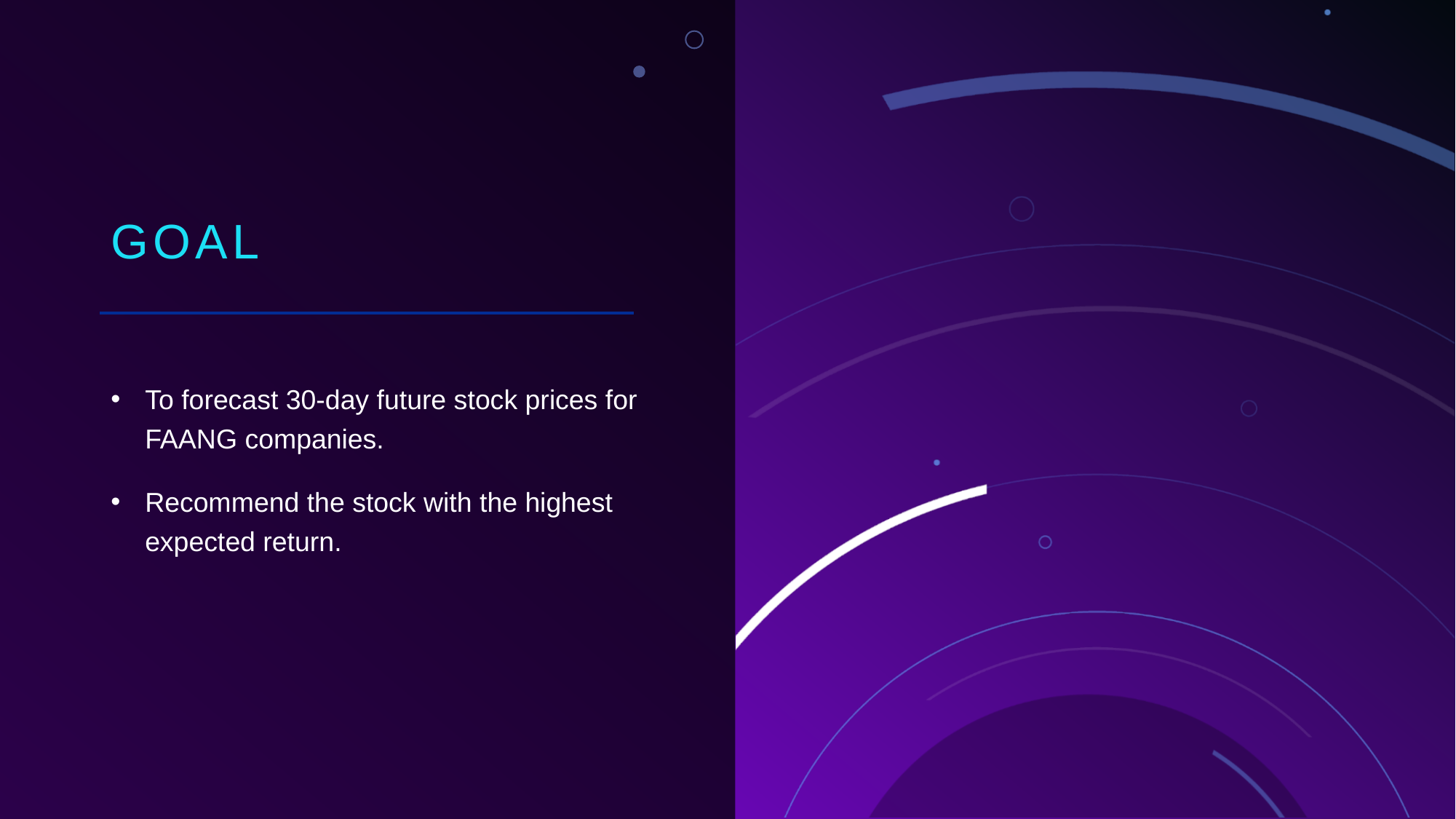

# Goal
To forecast 30-day future stock prices for FAANG companies.
Recommend the stock with the highest expected return.